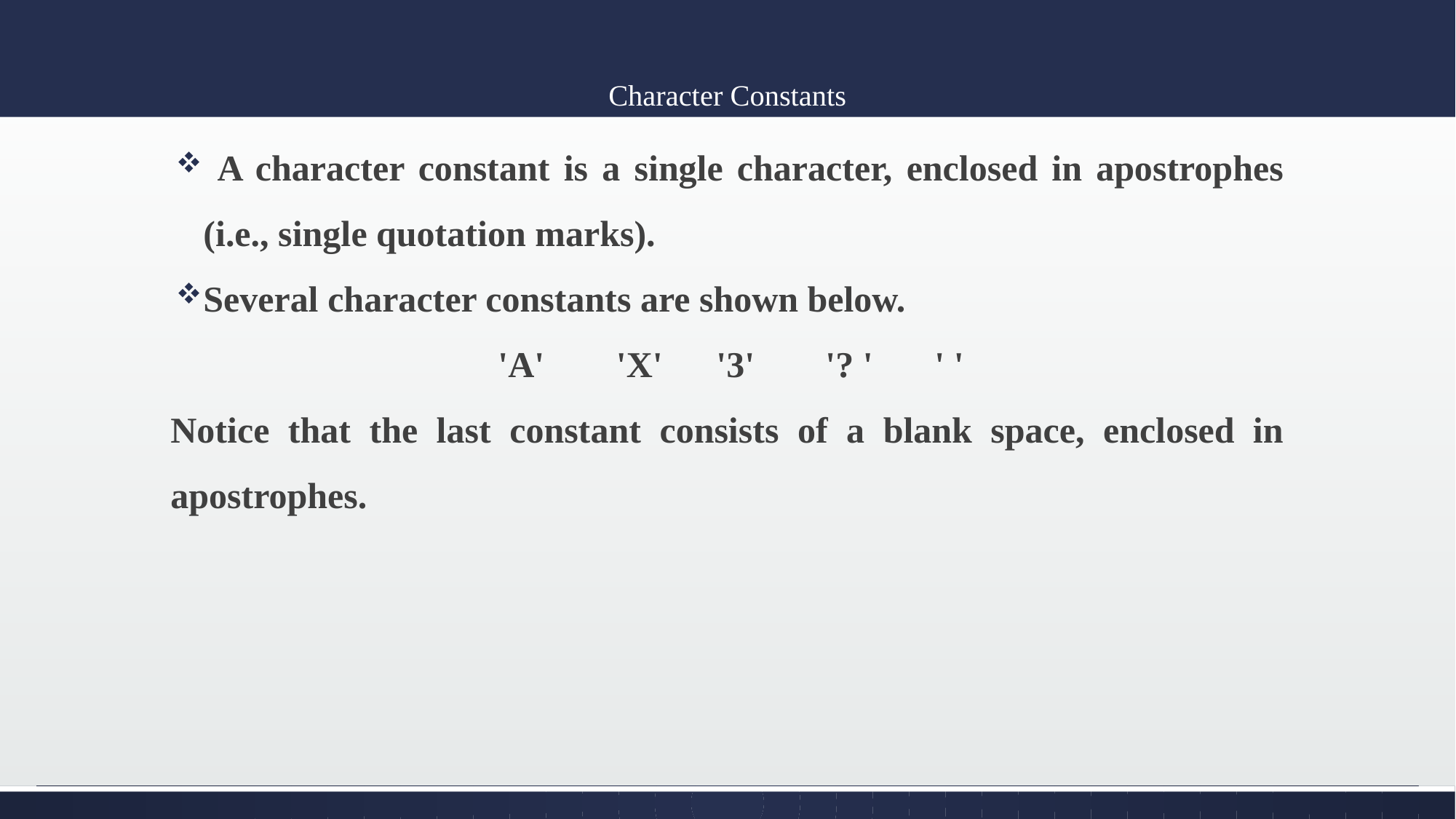

# Character Constants
 A character constant is a single character, enclosed in apostrophes (i.e., single quotation marks).
Several character constants are shown below.
			'A' 	 'X'  	'3'  	'? ' 	' '
Notice that the last constant consists of a blank space, enclosed in apostrophes.